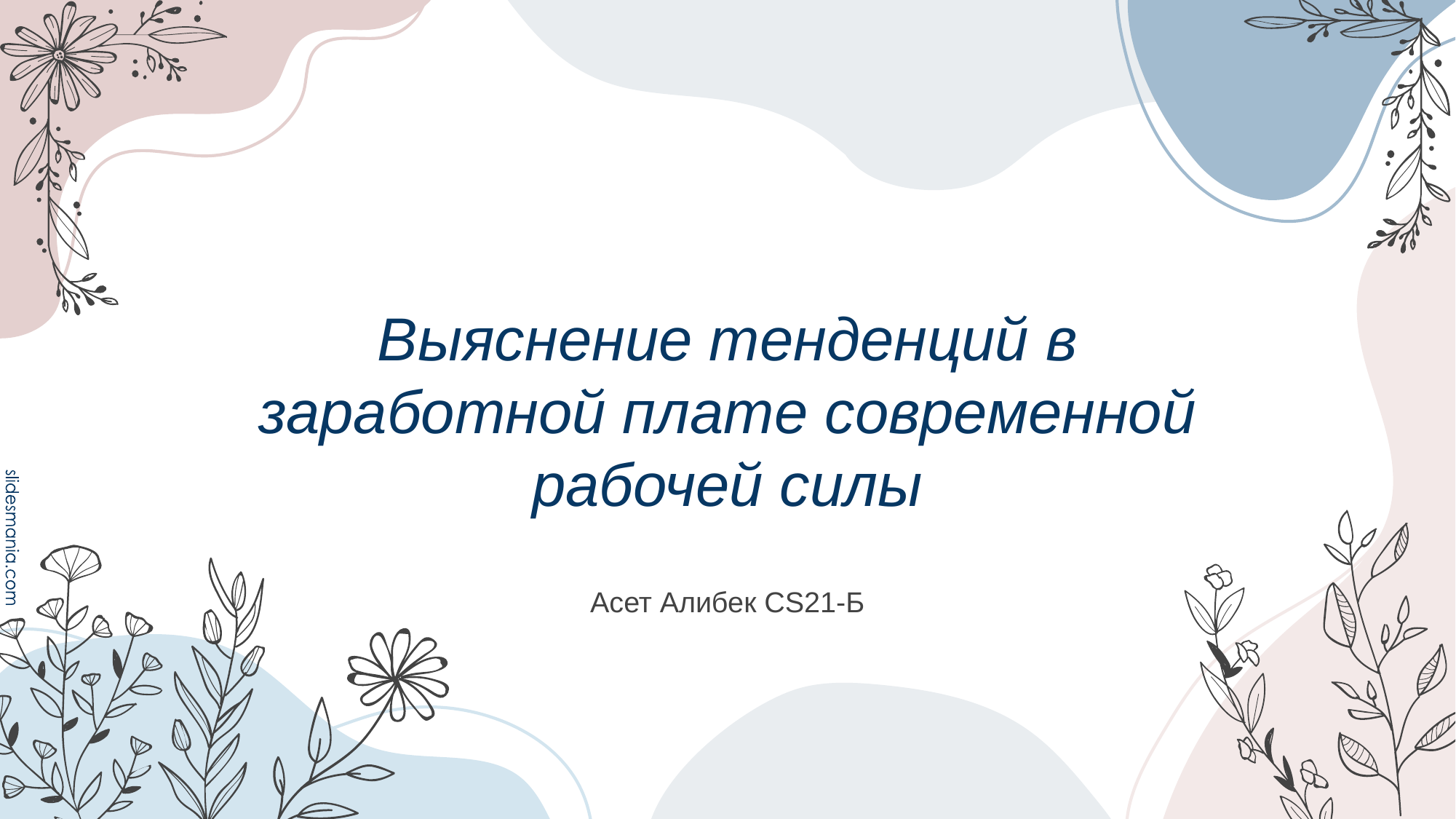

# Выяснение тенденций в заработной плате современной рабочей силы
Асет Алибек CS21-Б